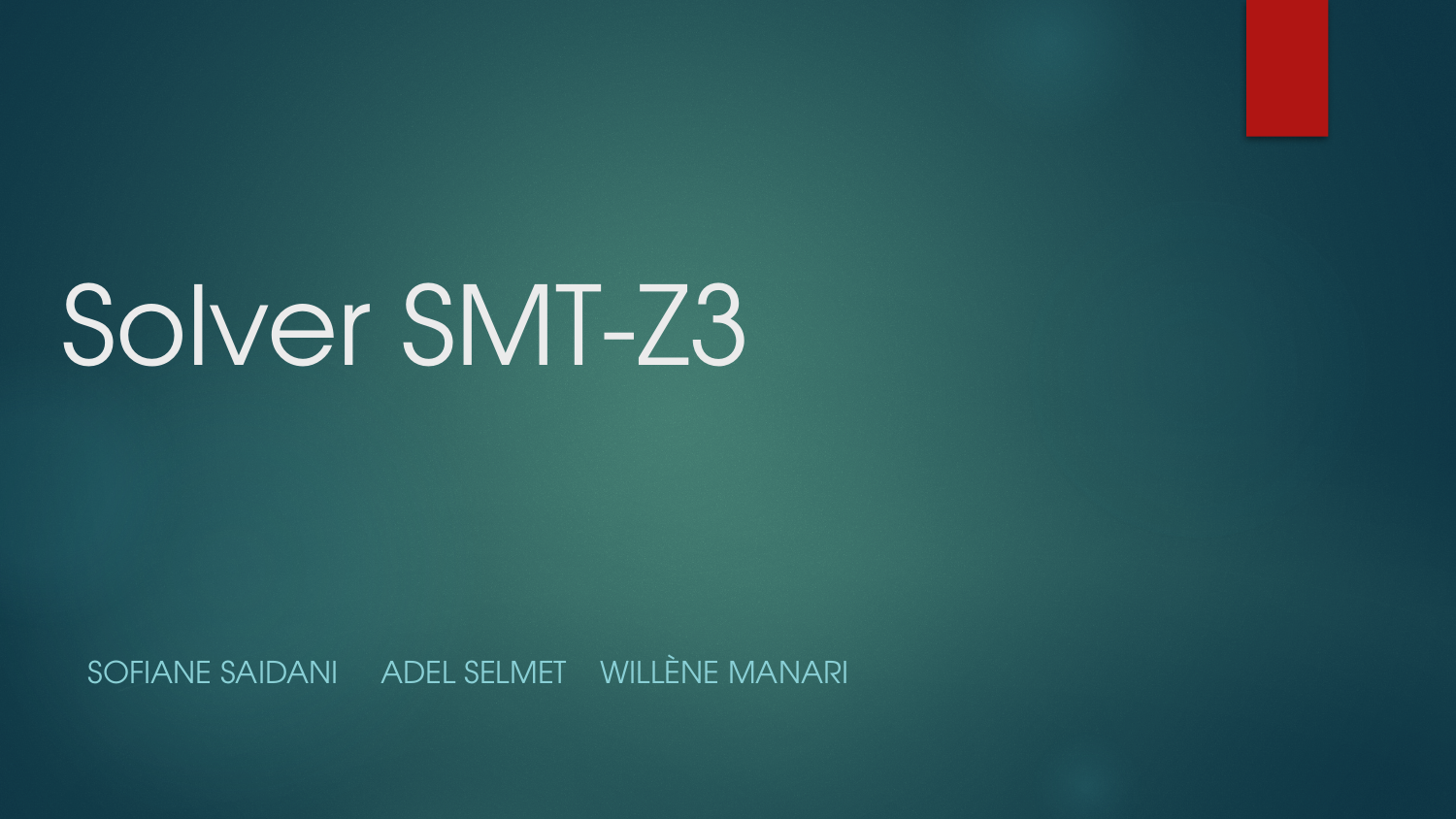

# Solver SMT-Z3
Sofiane SAIDANI     Adel SELMET    Willène MANARI